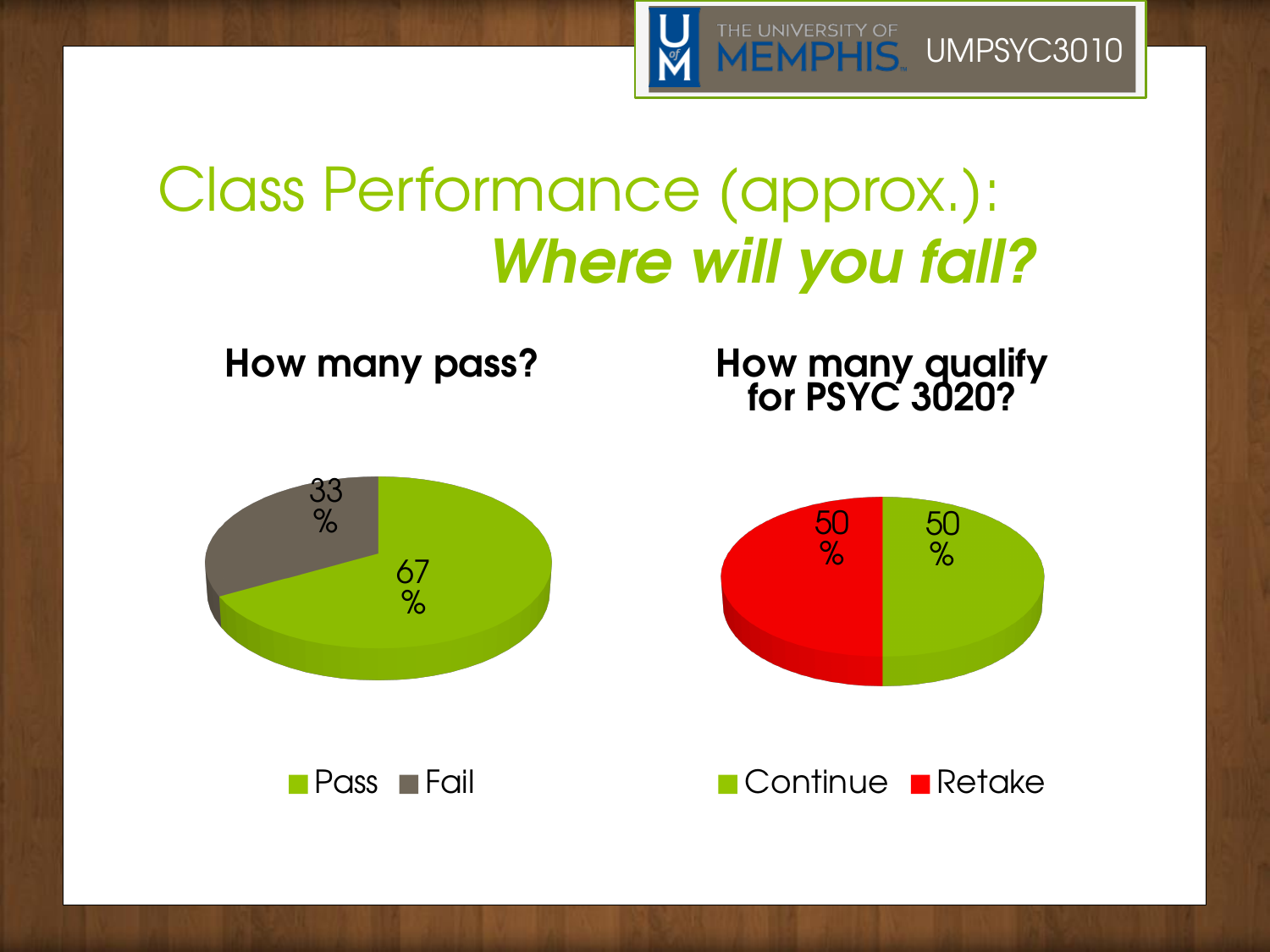

# Class Performance (approx.): Where will you fall?

[unsupported chart]

[unsupported chart]